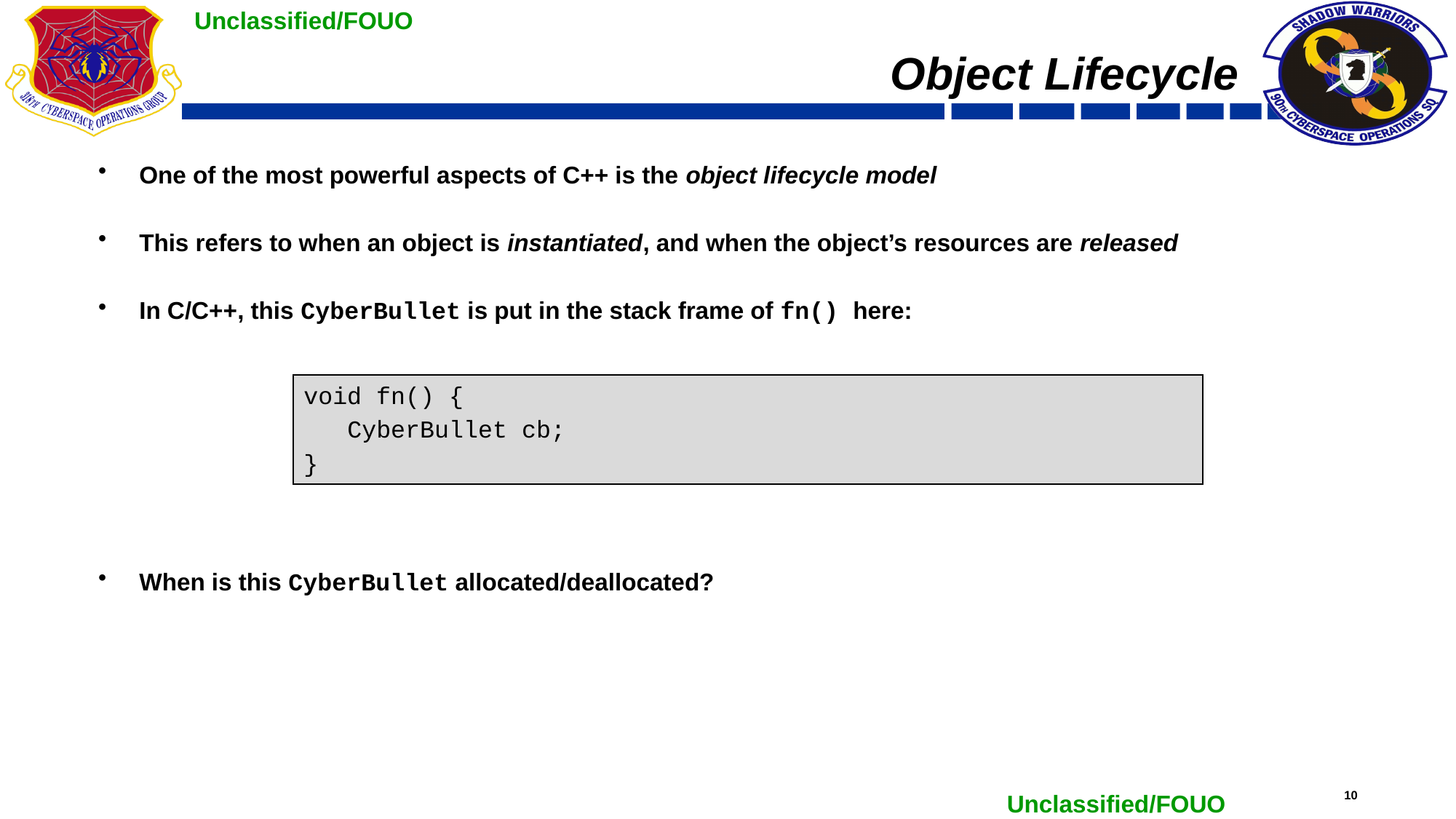

# Object Lifecycle
One of the most powerful aspects of C++ is the object lifecycle model

This refers to when an object is instantiated, and when the object’s resources are released

In C/C++, this CyberBullet is put in the stack frame of fn() here:

When is this CyberBullet allocated/deallocated?

void fn() {
   CyberBullet cb;
}